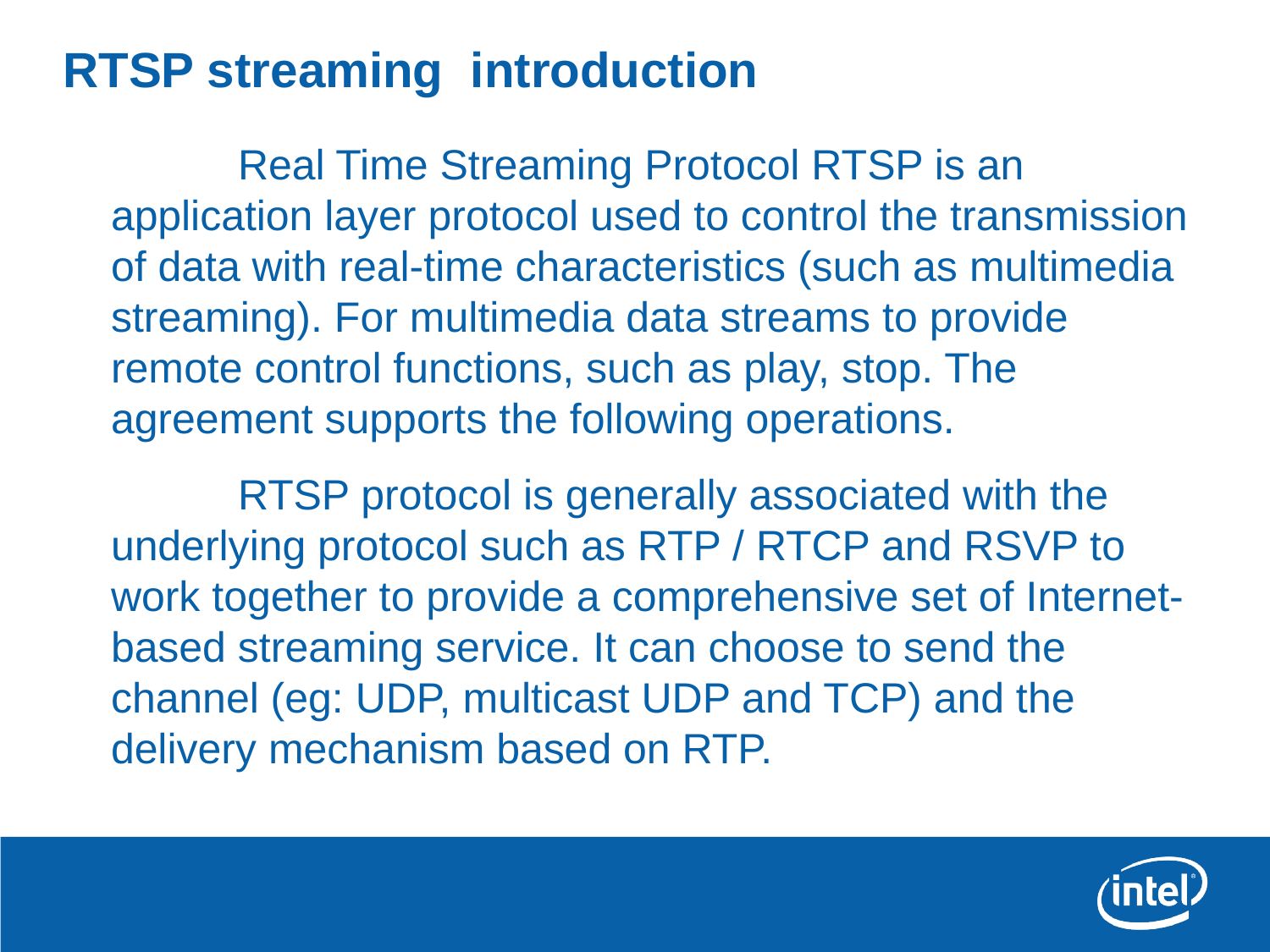

# RTSP streaming  introduction
		Real Time Streaming Protocol RTSP is an application layer protocol used to control the transmission of data with real-time characteristics (such as multimedia streaming). For multimedia data streams to provide remote control functions, such as play, stop. The agreement supports the following operations.
	 	RTSP protocol is generally associated with the underlying protocol such as RTP / RTCP and RSVP to work together to provide a comprehensive set of Internet-based streaming service. It can choose to send the channel (eg: UDP, multicast UDP and TCP) and the delivery mechanism based on RTP.